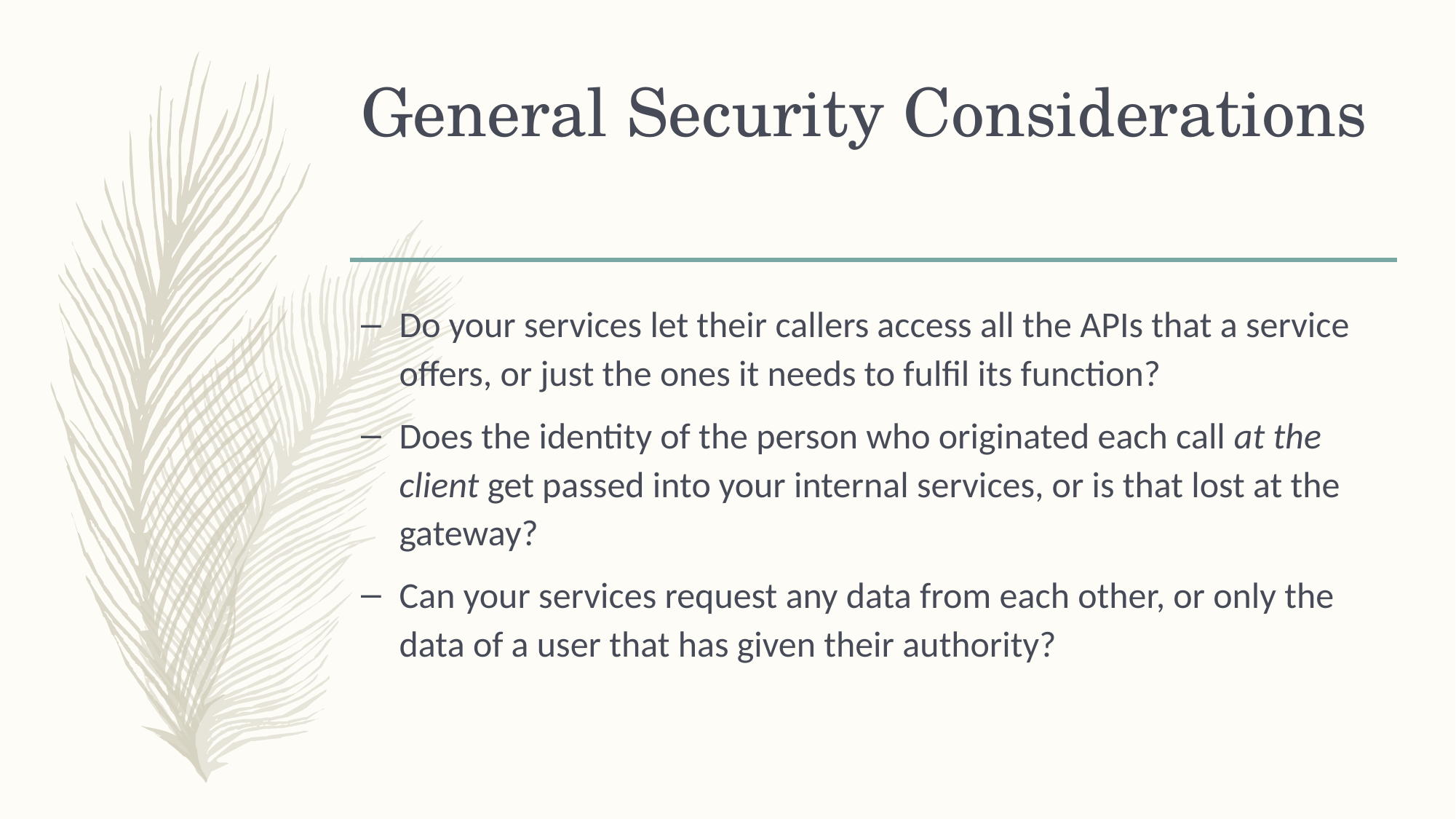

# General Security Considerations
Do your services let their callers access all the APIs that a service offers, or just the ones it needs to fulfil its function?
Does the identity of the person who originated each call at the client get passed into your internal services, or is that lost at the gateway?
Can your services request any data from each other, or only the data of a user that has given their authority?